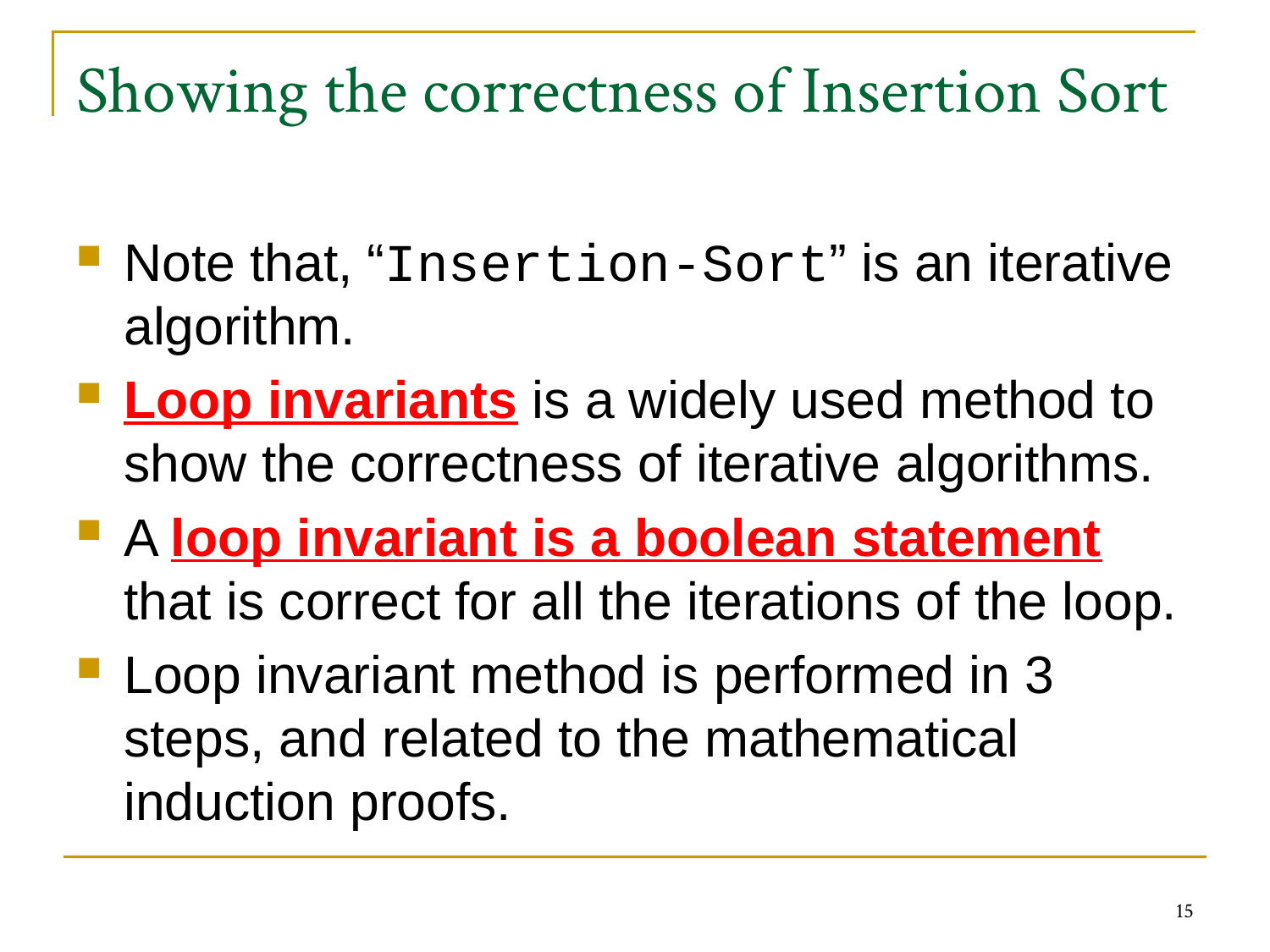

# Showing the correctness of Insertion Sort
Note that, “Insertion-Sort” is an iterative algorithm.
Loop invariants is a widely used method to show the correctness of iterative algorithms.
A loop invariant is a boolean statement that is correct for all the iterations of the loop.
Loop invariant method is performed in 3 steps, and related to the mathematical induction proofs.
15